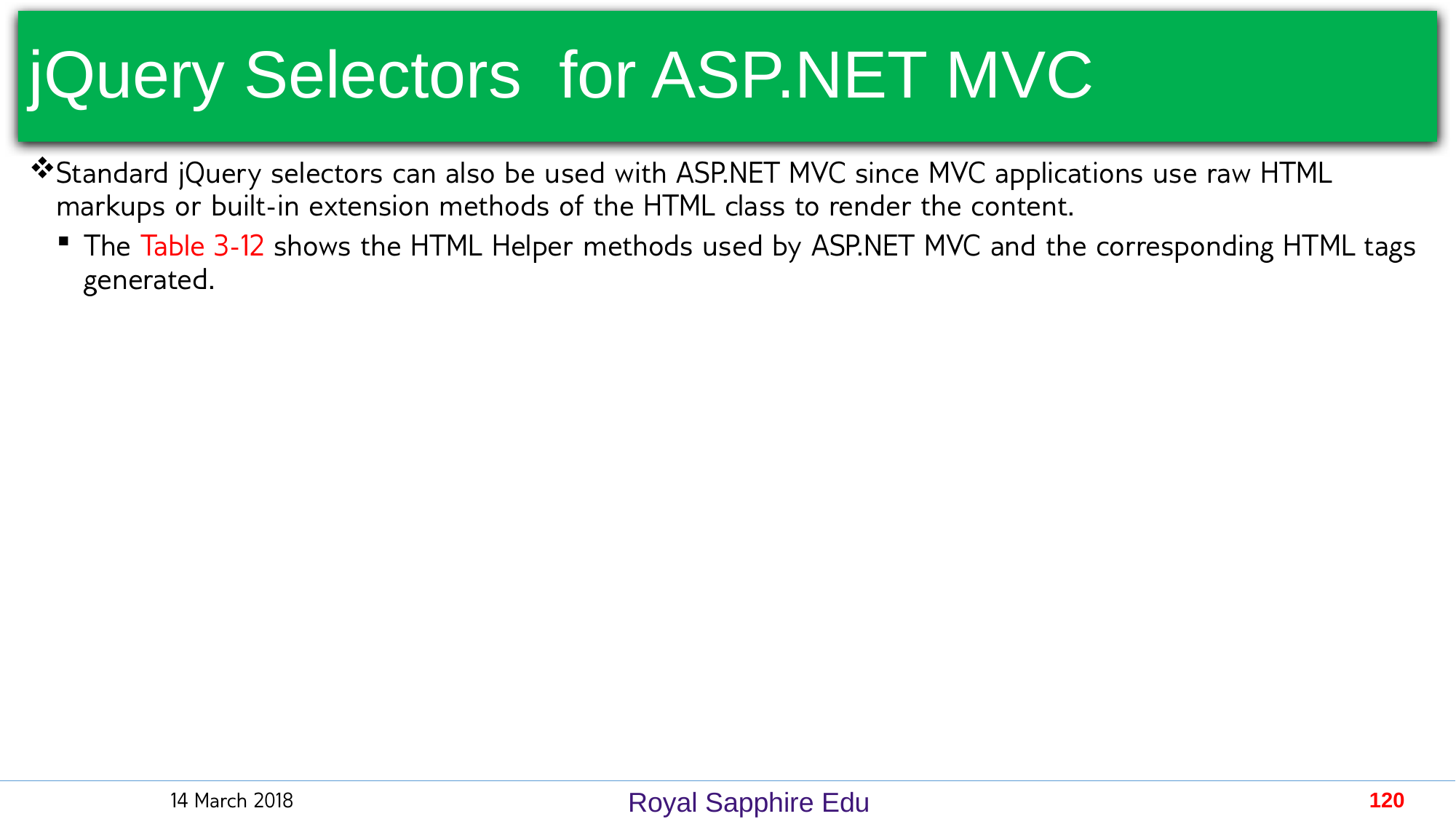

# jQuery Selectors  for ASP.NET MVC
Standard jQuery selectors can also be used with ASP.NET MVC since MVC applications use raw HTML markups or built-in extension methods of the HTML class to render the content.
The Table 3-12 shows the HTML Helper methods used by ASP.NET MVC and the corresponding HTML tags generated.
14 March 2018
120